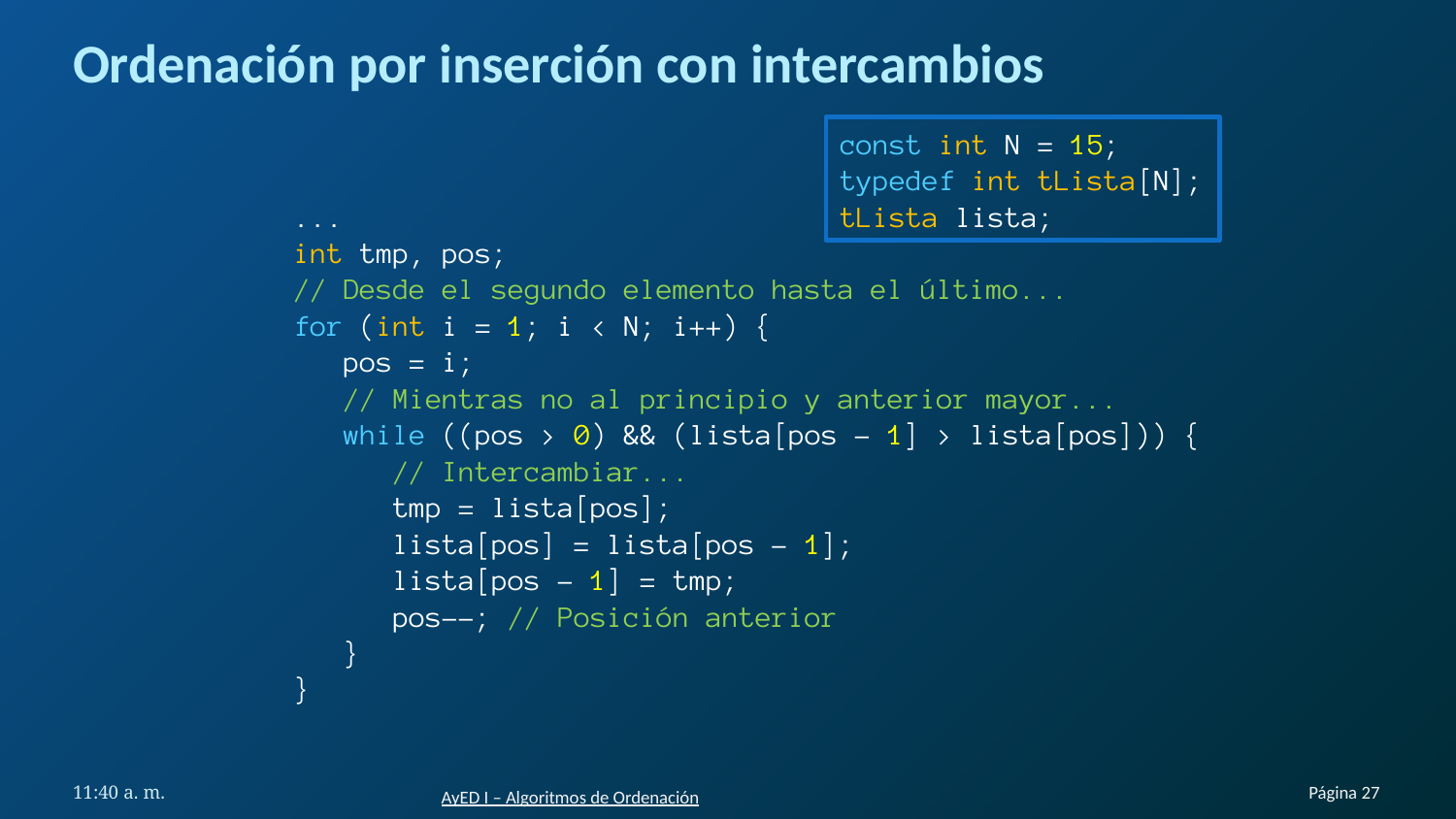

# Ordenación por inserción con intercambios

...
int tmp, pos;
// Desde el segundo elemento hasta el último...
for (int i = 1; i < N; i++) {
   pos = i;
   // Mientras no al principio y anterior mayor...
   while ((pos > 0) && (lista[pos - 1] > lista[pos])) {
      // Intercambiar...
      tmp = lista[pos];
      lista[pos] = lista[pos - 1];
      lista[pos - 1] = tmp;
      pos--; // Posición anterior
   }
}
const int N = 15;
typedef int tLista[N];
tLista lista;
11:40 a. m.
Página 27
AyED I – Algoritmos de Ordenación